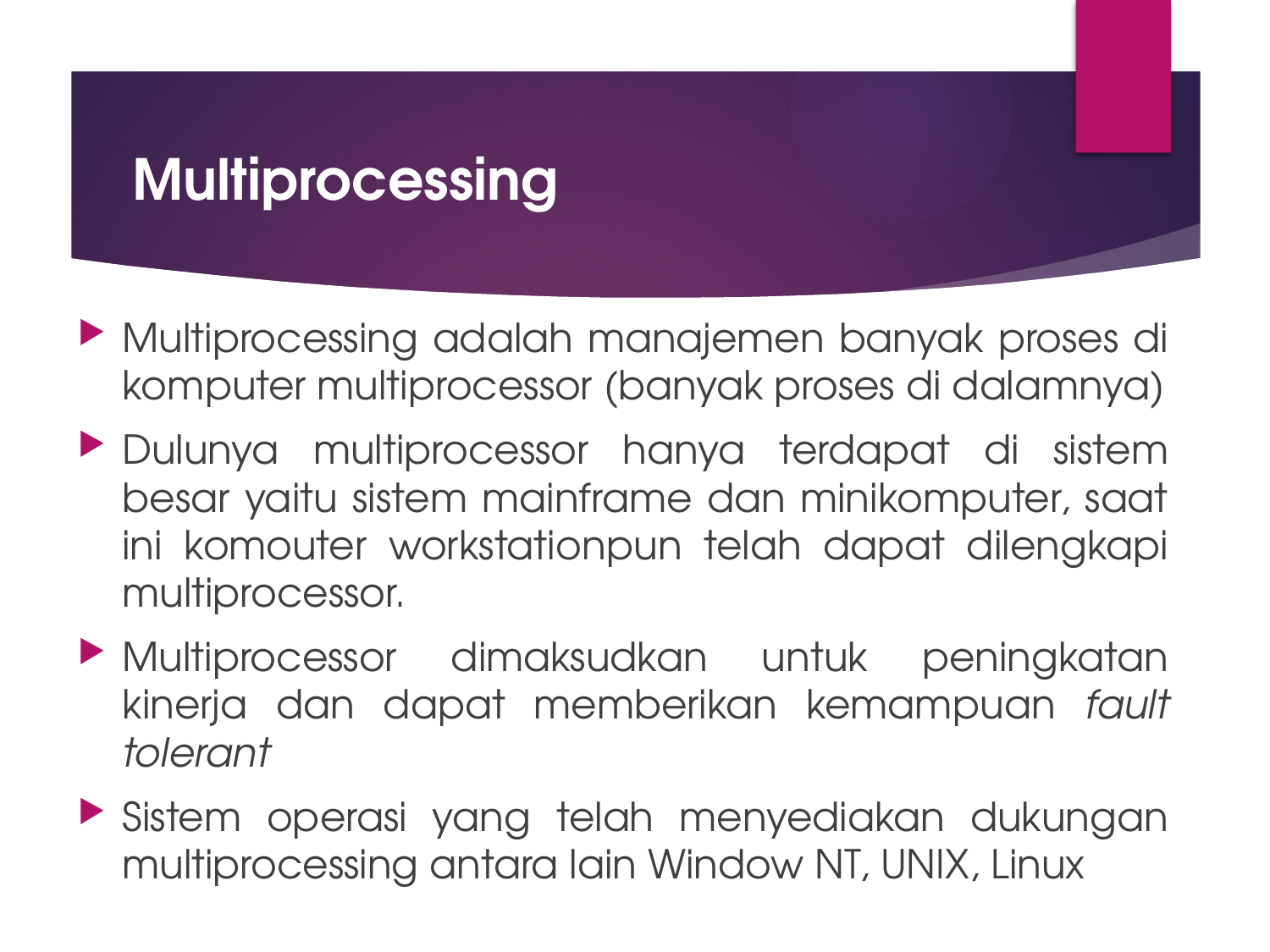

# Multiprocessing
Multiprocessing adalah manajemen banyak proses di komputer multiprocessor (banyak proses di dalamnya)
Dulunya multiprocessor hanya terdapat di sistem besar yaitu sistem mainframe dan minikomputer, saat ini komouter workstationpun telah dapat dilengkapi multiprocessor.
Multiprocessor dimaksudkan untuk peningkatan kinerja dan dapat memberikan kemampuan fault tolerant
Sistem operasi yang telah menyediakan dukungan multiprocessing antara lain Window NT, UNIX, Linux